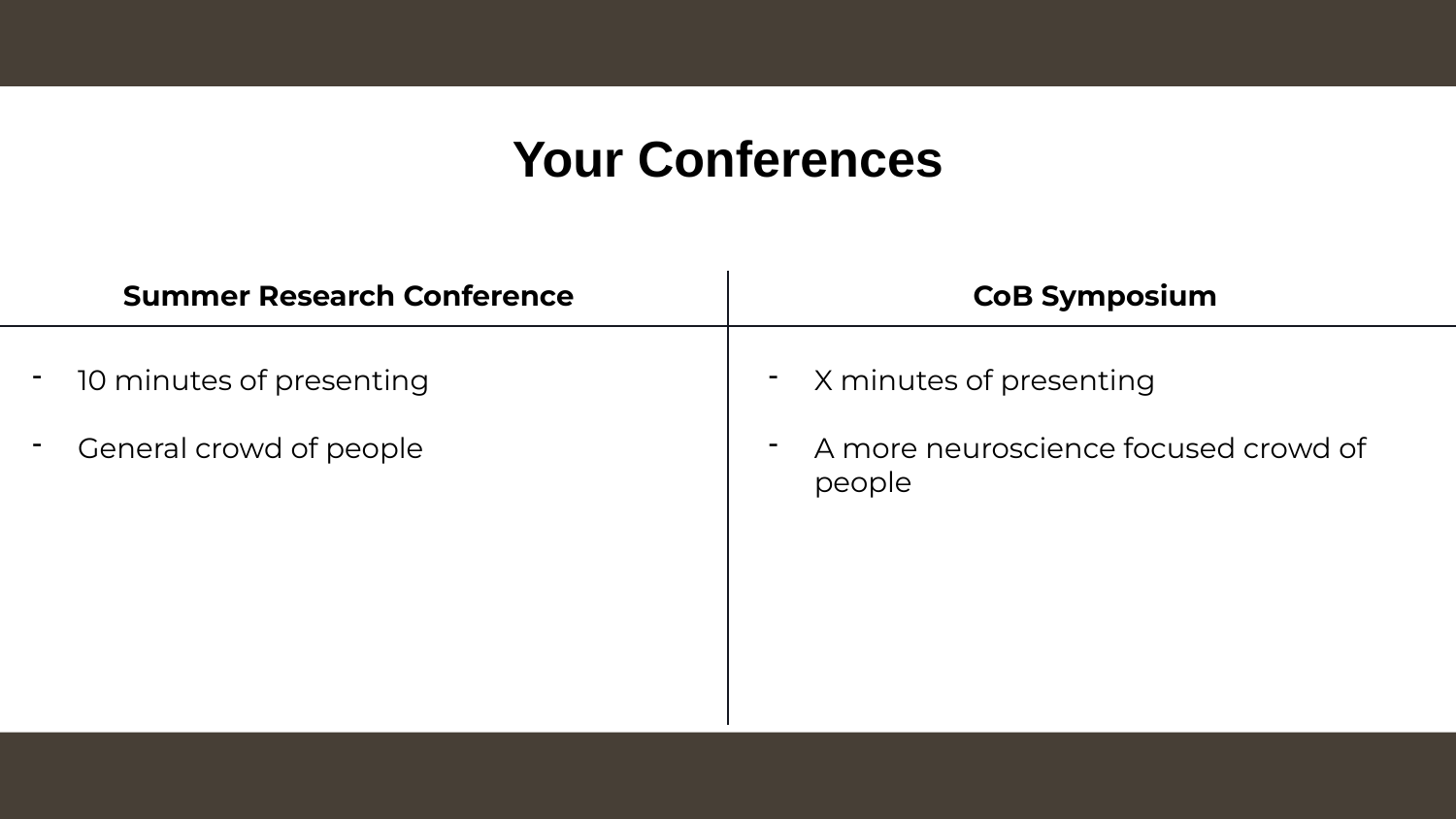

# Your Conferences
Summer Research Conference
CoB Symposium
10 minutes of presenting

General crowd of people
X minutes of presenting

A more neuroscience focused crowd of people